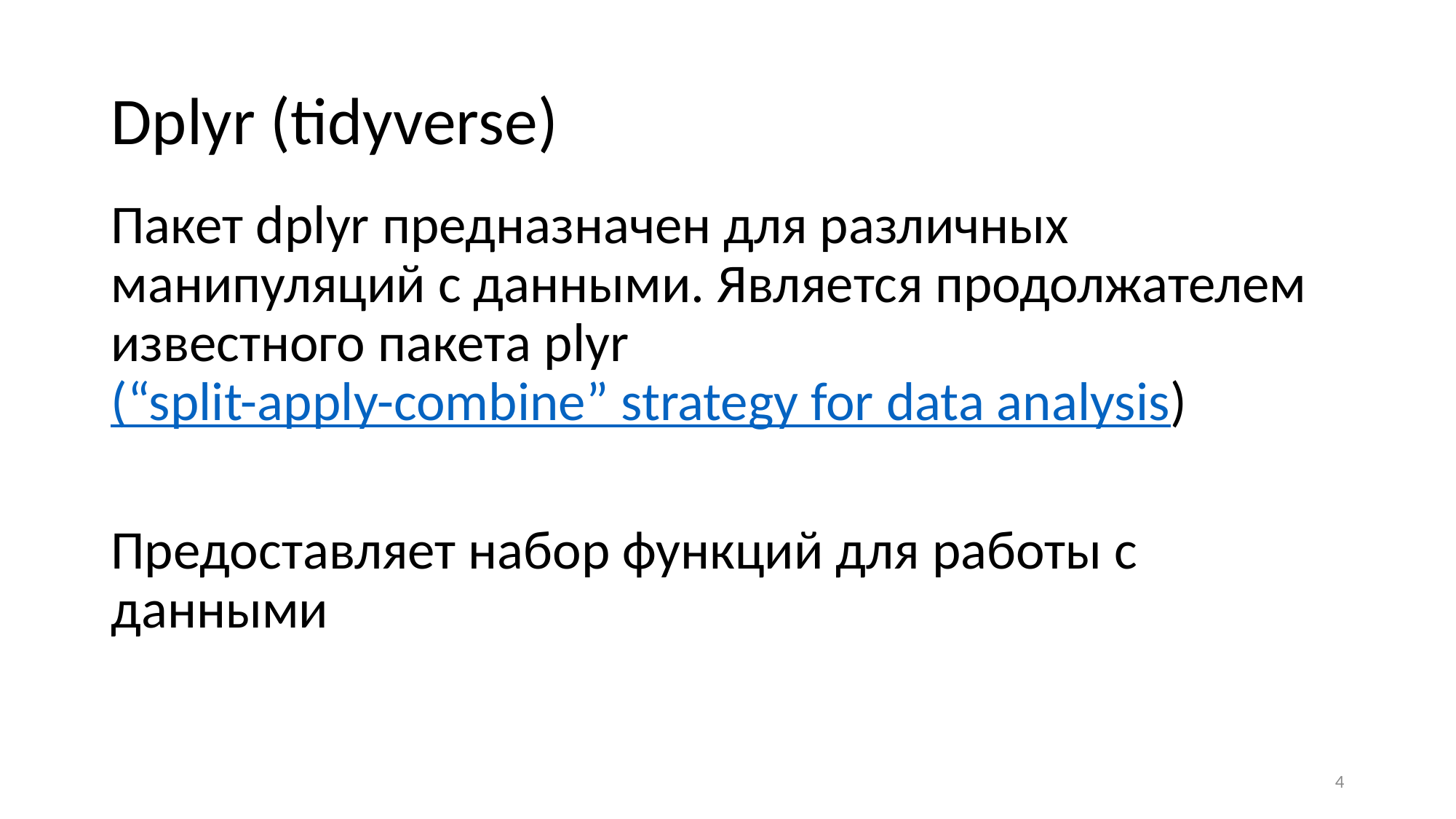

# Dplyr (tidyverse)
Пакет dplyr предназначен для различных манипуляций с данными. Является продолжателем известного пакета plyr (“split-apply-combine” strategy for data analysis)

Предоставляет набор функций для работы с данными

4